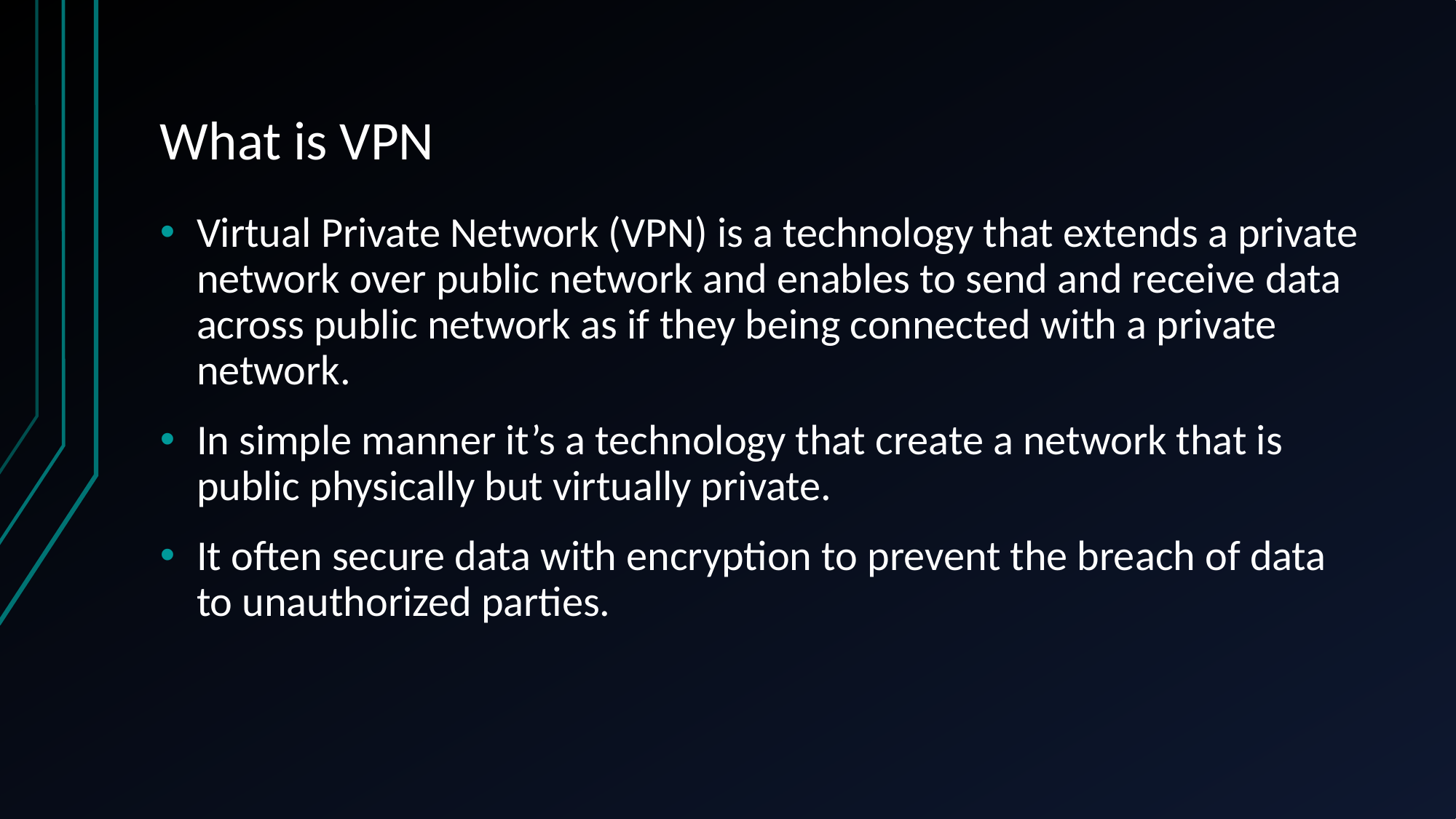

# What is VPN
Virtual Private Network (VPN) is a technology that extends a private network over public network and enables to send and receive data across public network as if they being connected with a private network.
In simple manner it’s a technology that create a network that is public physically but virtually private.
It often secure data with encryption to prevent the breach of data to unauthorized parties.